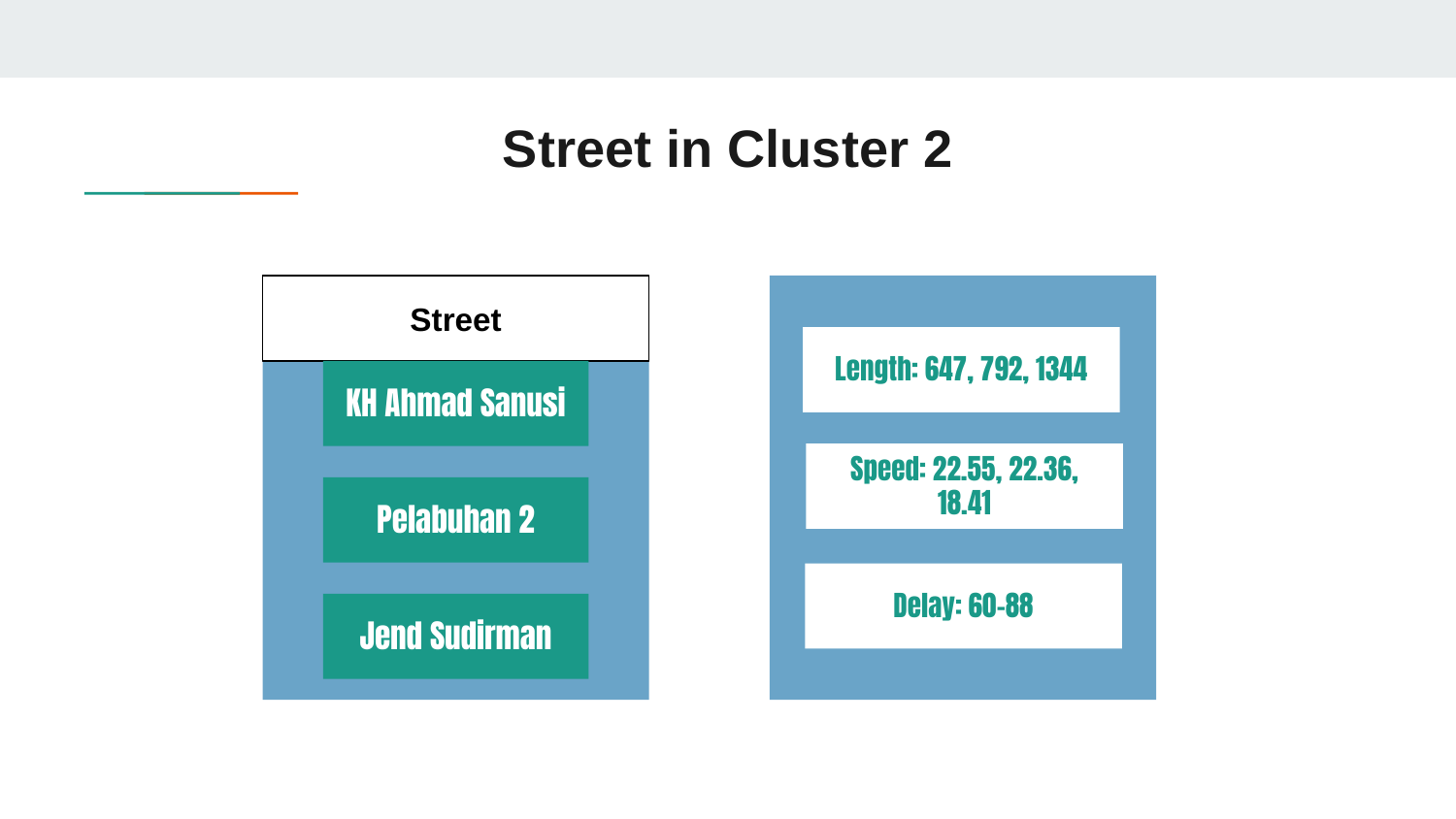

# Street in Cluster 2
Street
KH Ahmad Sanusi
Pelabuhan 2
Jend Sudirman

Length: 647, 792, 1344
Speed: 22.55, 22.36, 18.41
Delay: 60-88